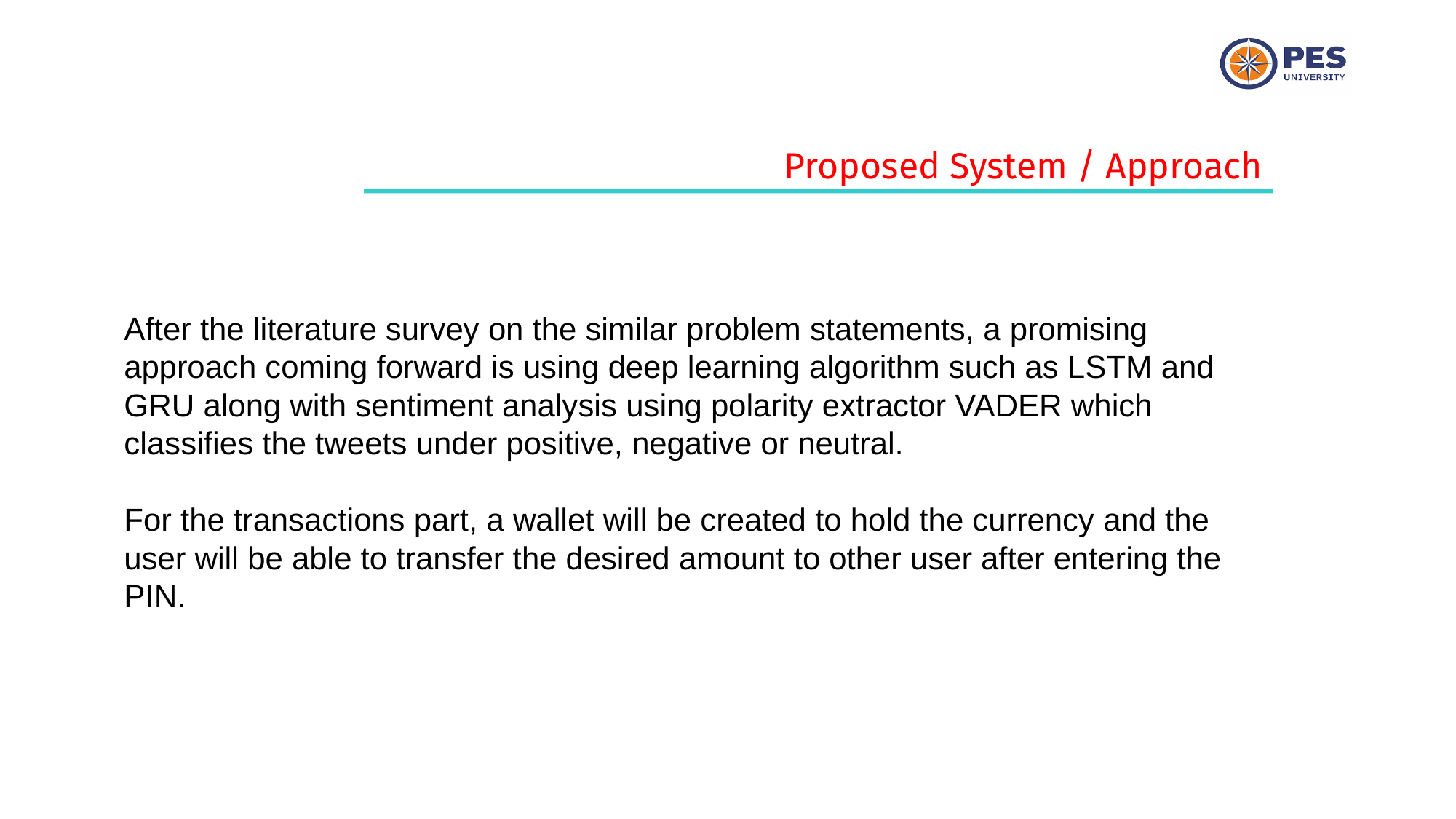

Proposed System / Approach

After the literature survey on the similar problem statements, a promising approach coming forward is using deep learning algorithm such as LSTM and GRU along with sentiment analysis using polarity extractor VADER which classifies the tweets under positive, negative or neutral.

For the transactions part, a wallet will be created to hold the currency and the user will be able to transfer the desired amount to other user after entering the PIN.